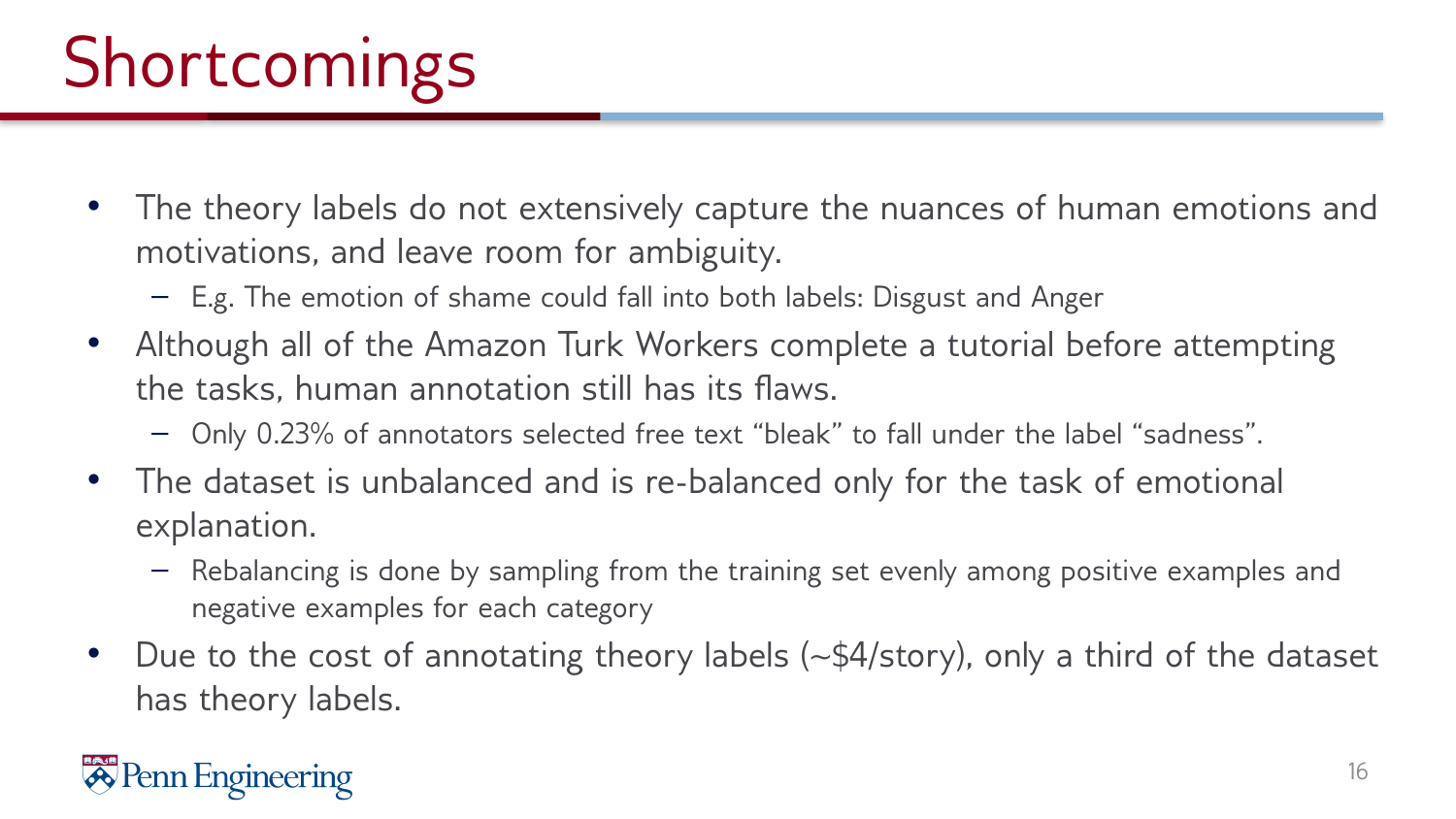

# Shortcomings
The theory labels do not extensively capture the nuances of human emotions and motivations, and leave room for ambiguity.
E.g. The emotion of shame could fall into both labels: Disgust and Anger
Although all of the Amazon Turk Workers complete a tutorial before attempting the tasks, human annotation still has its flaws.
Only 0.23% of annotators selected free text “bleak” to fall under the label “sadness”.
The dataset is unbalanced and is re-balanced only for the task of emotional explanation.
Rebalancing is done by sampling from the training set evenly among positive examples and negative examples for each category
Due to the cost of annotating theory labels (~$4/story), only a third of the dataset has theory labels.
16